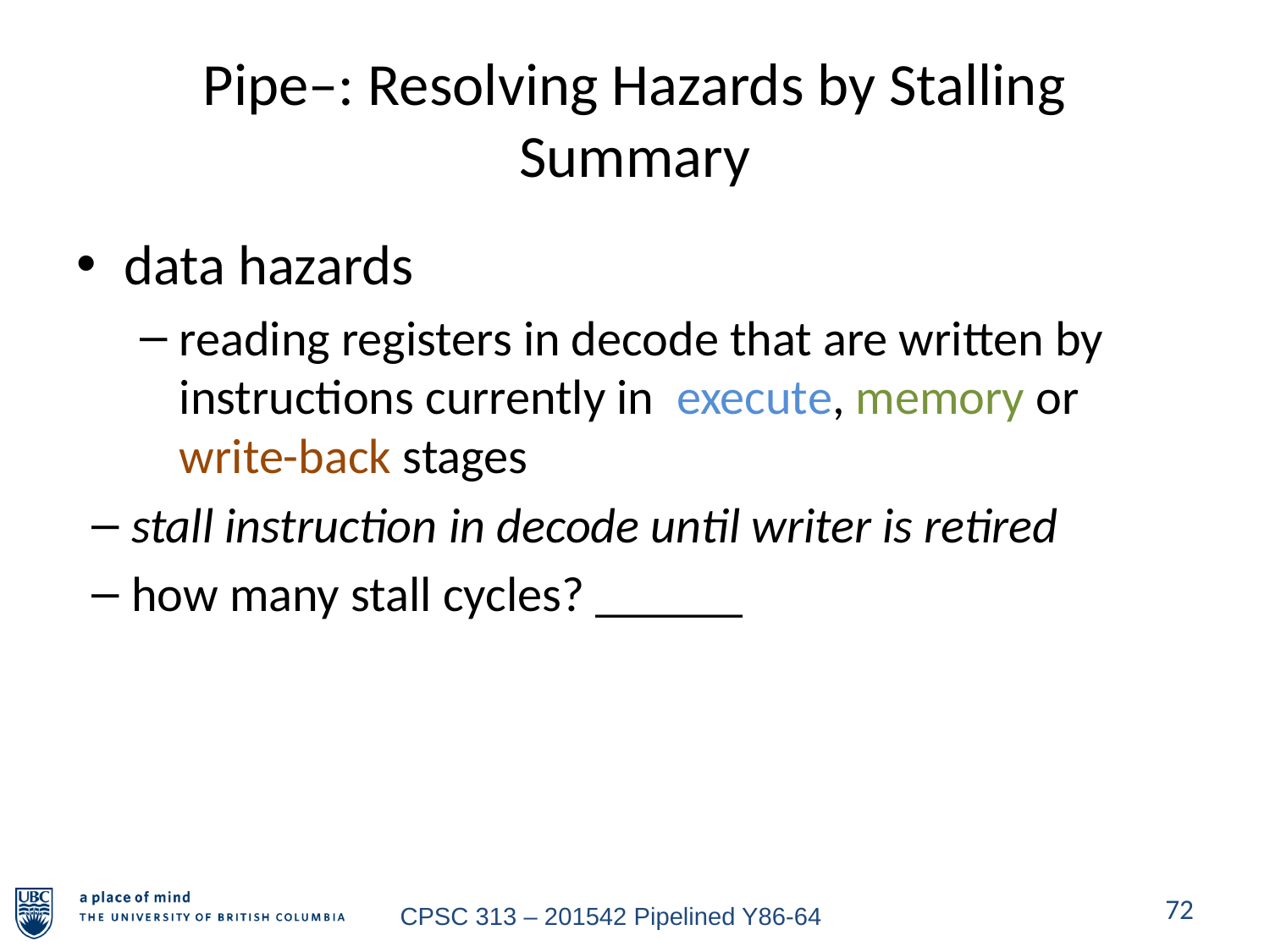

# Pipe–: Resolving Hazards by Stalling Summary
data hazards
reading registers in decode that are written by instructions currently in  execute, memory or write-back stages
stall instruction in decode until writer is retired
how many stall cycles? ______
72